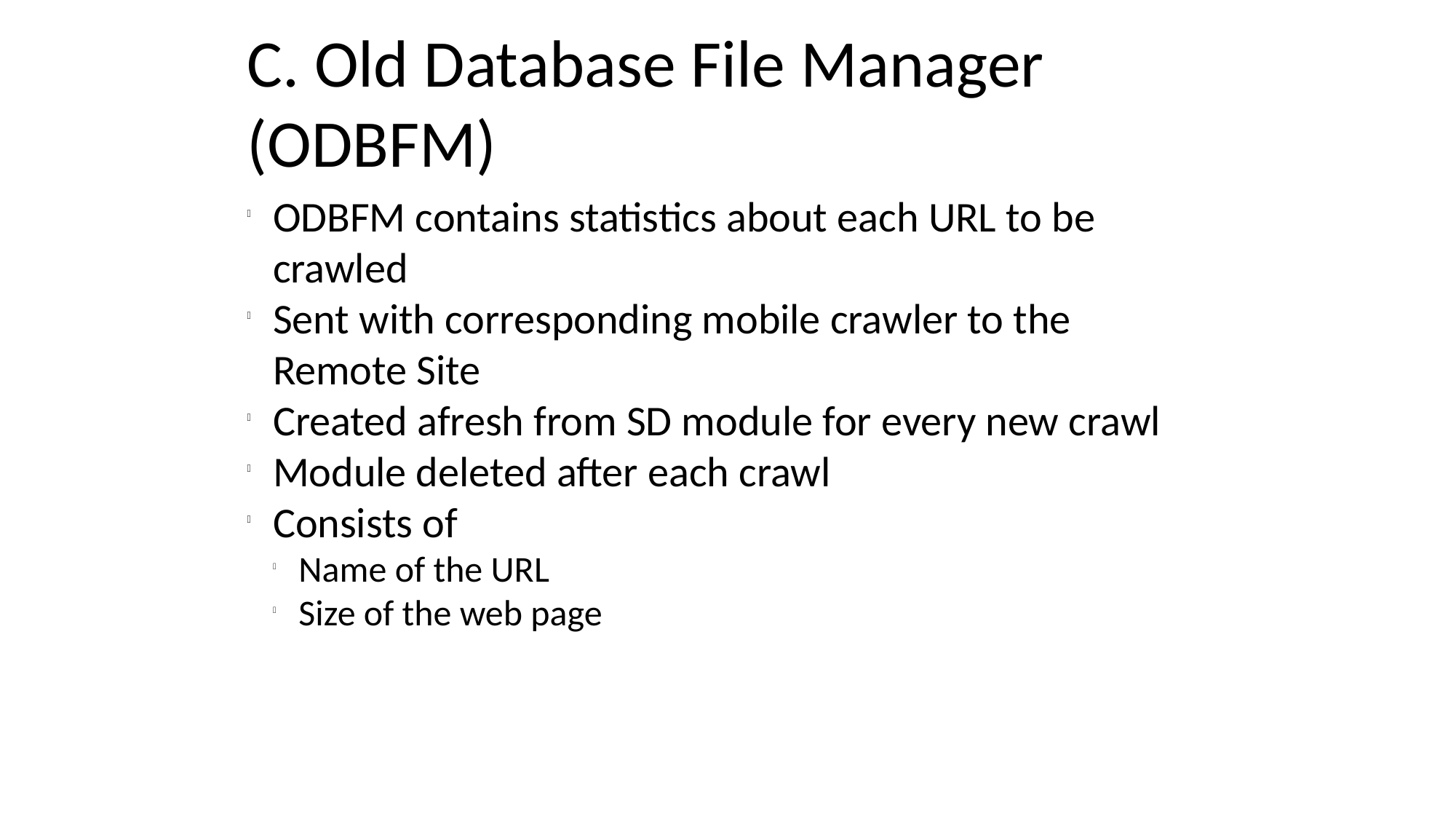

C. Old Database File Manager (ODBFM)
ODBFM contains statistics about each URL to be crawled
Sent with corresponding mobile crawler to the Remote Site
Created afresh from SD module for every new crawl
Module deleted after each crawl
Consists of
Name of the URL
Size of the web page